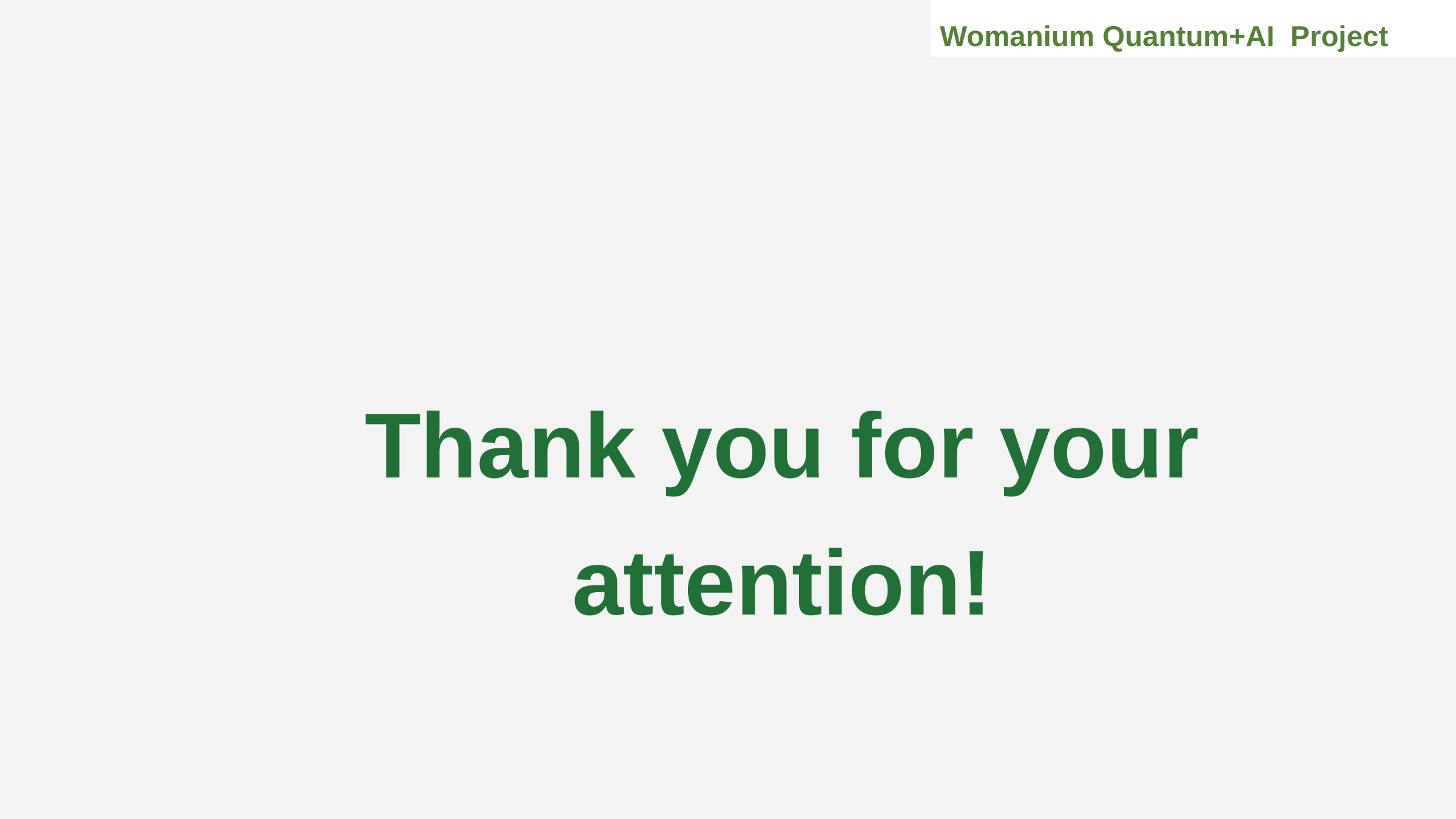

Womanium Quantum+AI  Project
Thank you for your attention!